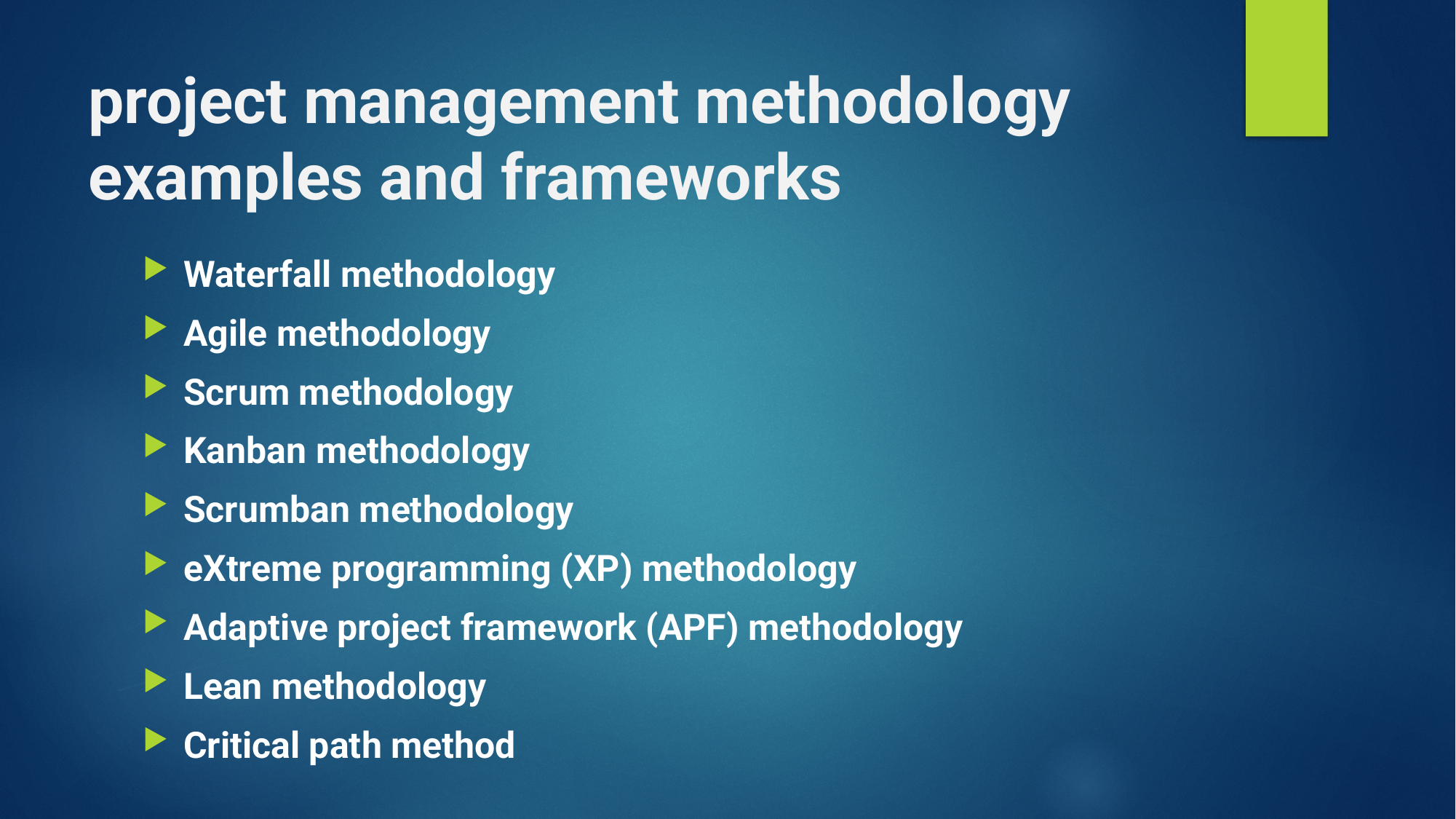

# project management methodology examples and frameworks
Waterfall methodology
Agile methodology
Scrum methodology
Kanban methodology
Scrumban methodology
eXtreme programming (XP) methodology
Adaptive project framework (APF) methodology
Lean methodology
Critical path method